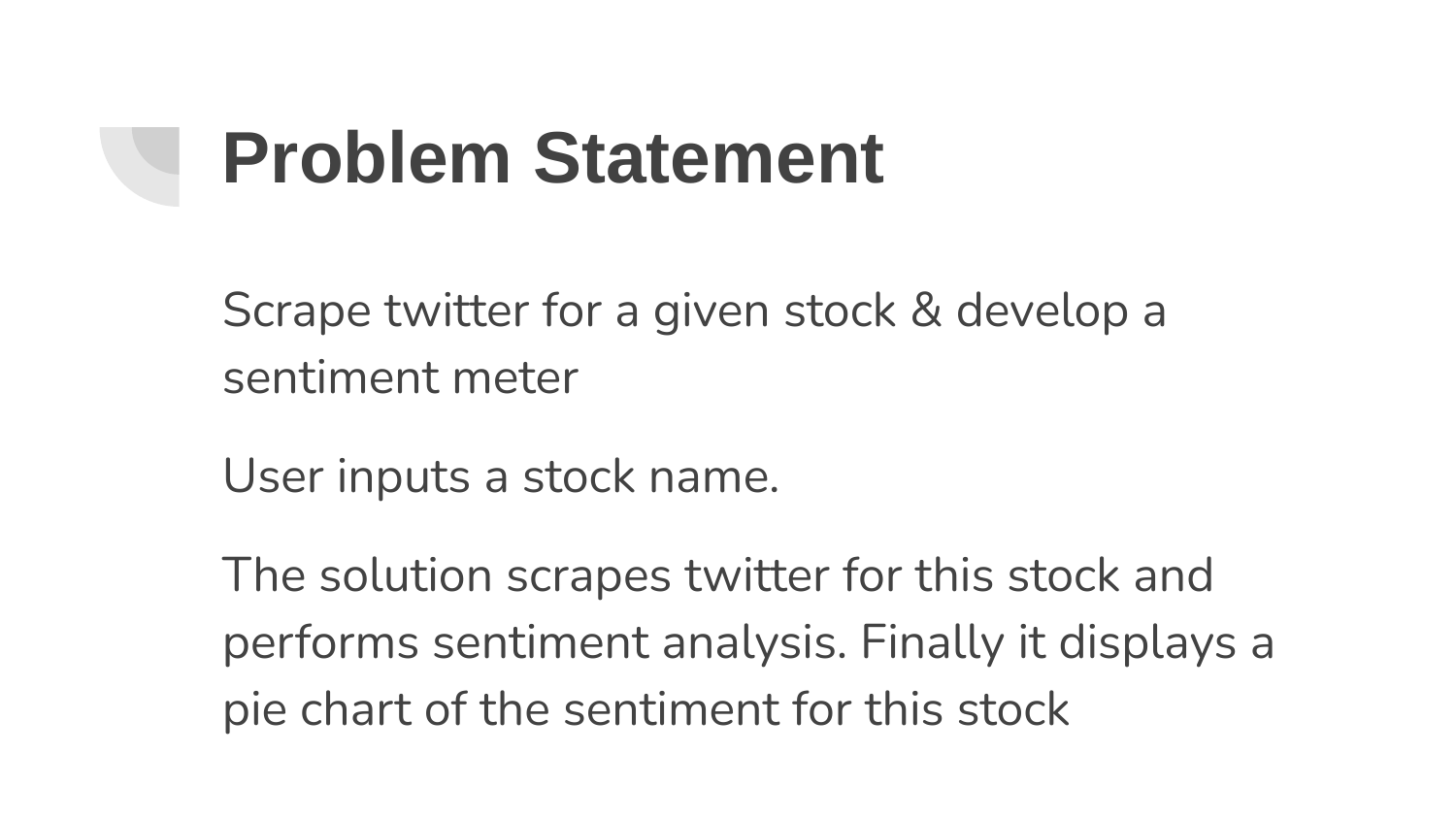

# Problem Statement
Scrape twitter for a given stock & develop a sentiment meter
User inputs a stock name.
The solution scrapes twitter for this stock and performs sentiment analysis. Finally it displays a pie chart of the sentiment for this stock